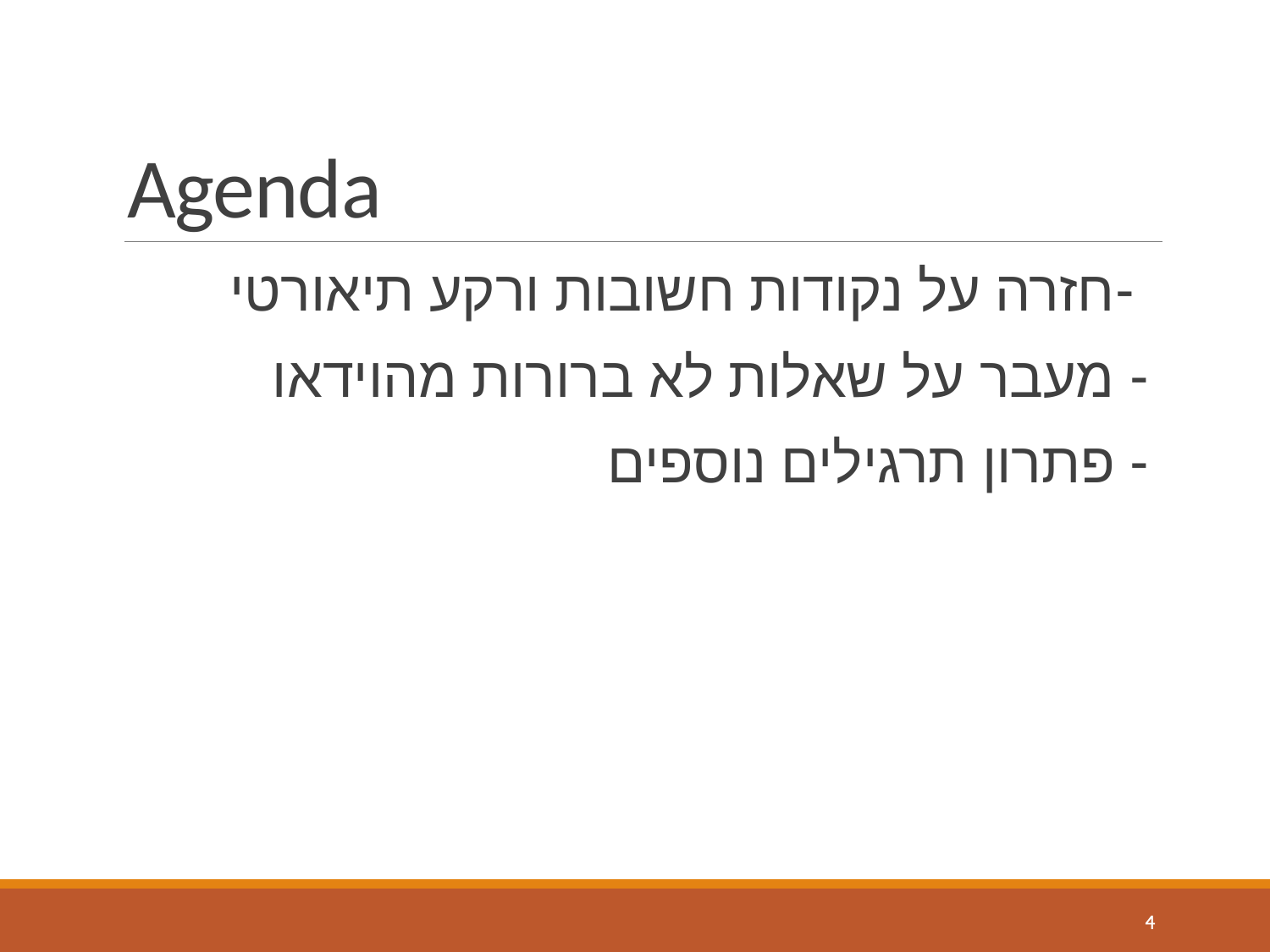

# Agenda
 -חזרה על נקודות חשובות ורקע תיאורטי
- מעבר על שאלות לא ברורות מהוידאו
- פתרון תרגילים נוספים

4